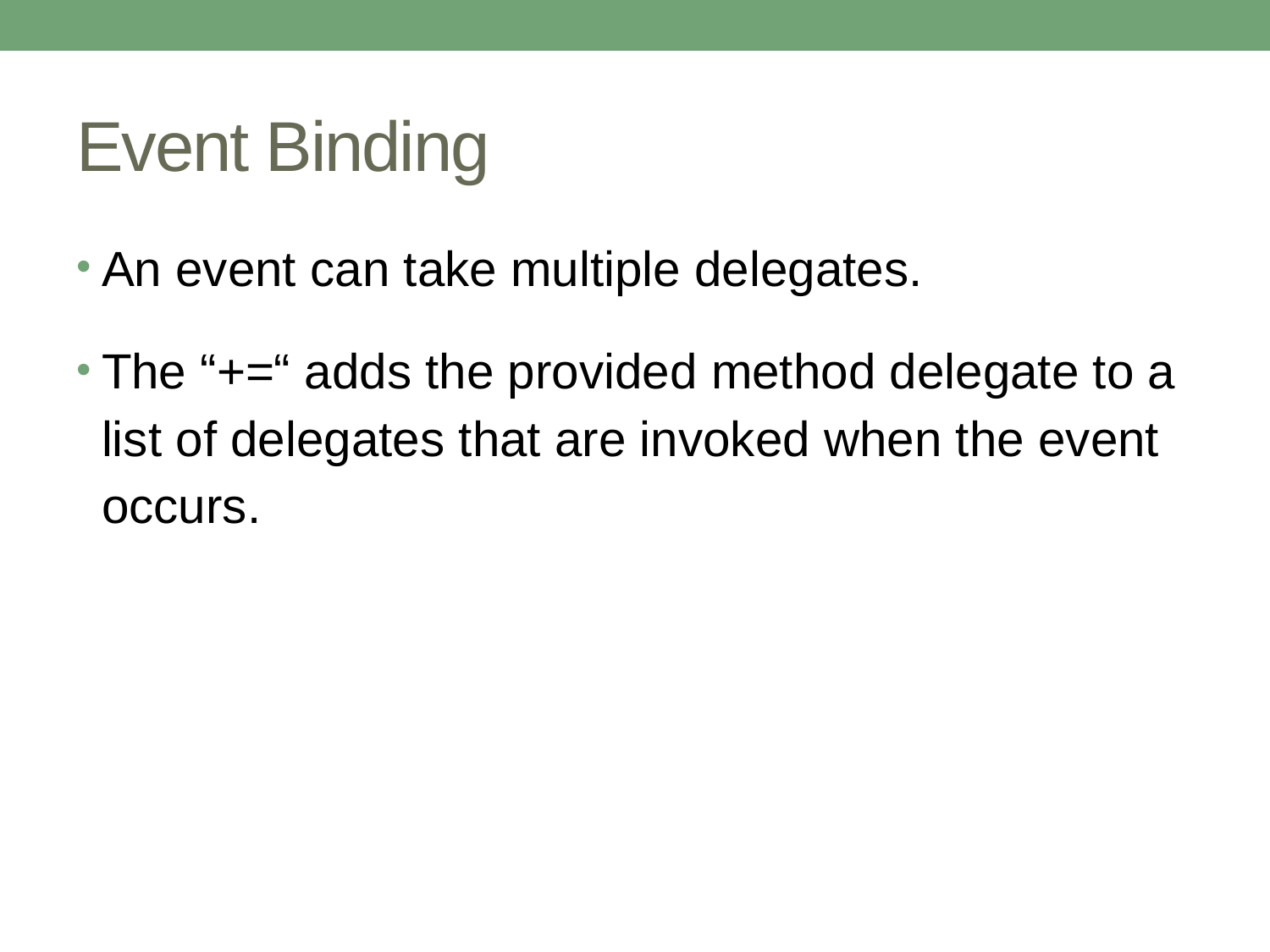

# Event Binding
An event can take multiple delegates.
The “+=“ adds the provided method delegate to a list of delegates that are invoked when the event occurs.